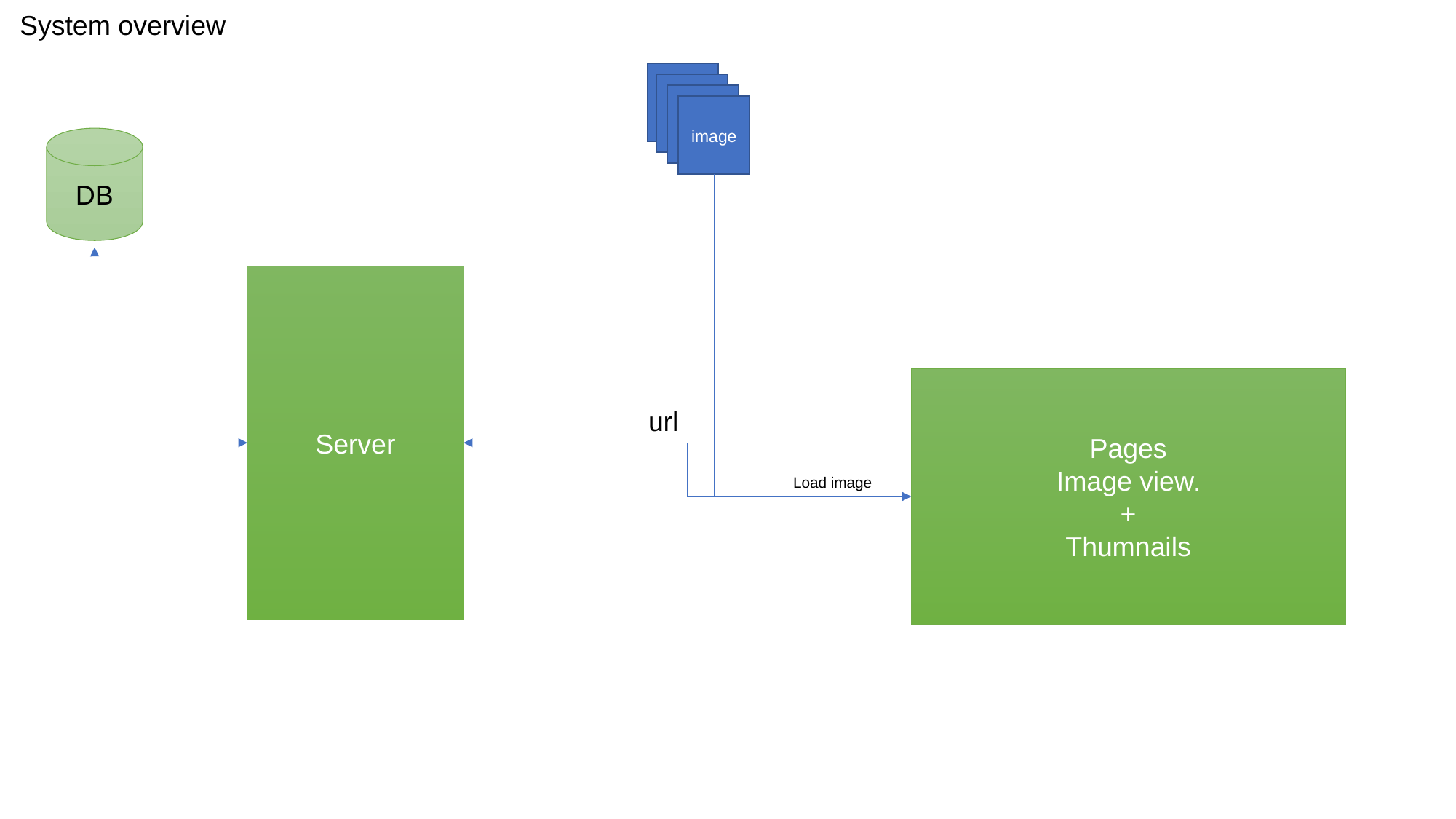

System overview

image
DB
Server
Pages
Image view.
+
Thumnails
url
Load image